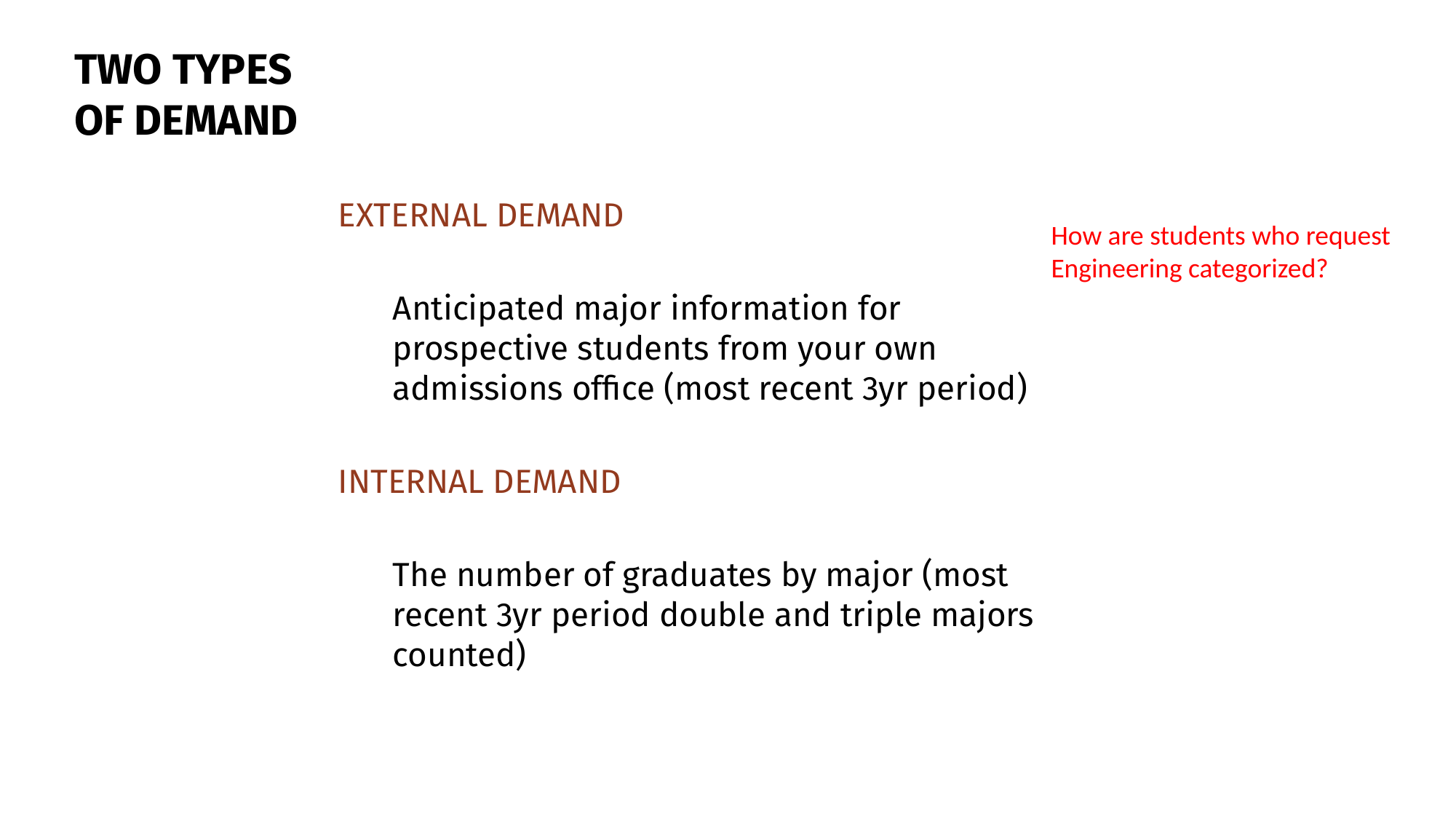

TWO TYPES OF DEMAND
EXTERNAL DEMAND

Anticipated major information for prospective students from your own admissions office (most recent 3yr period)

INTERNAL DEMAND

The number of graduates by major (most recent 3yr period double and triple majors counted)

How are students who request
Engineering categorized?